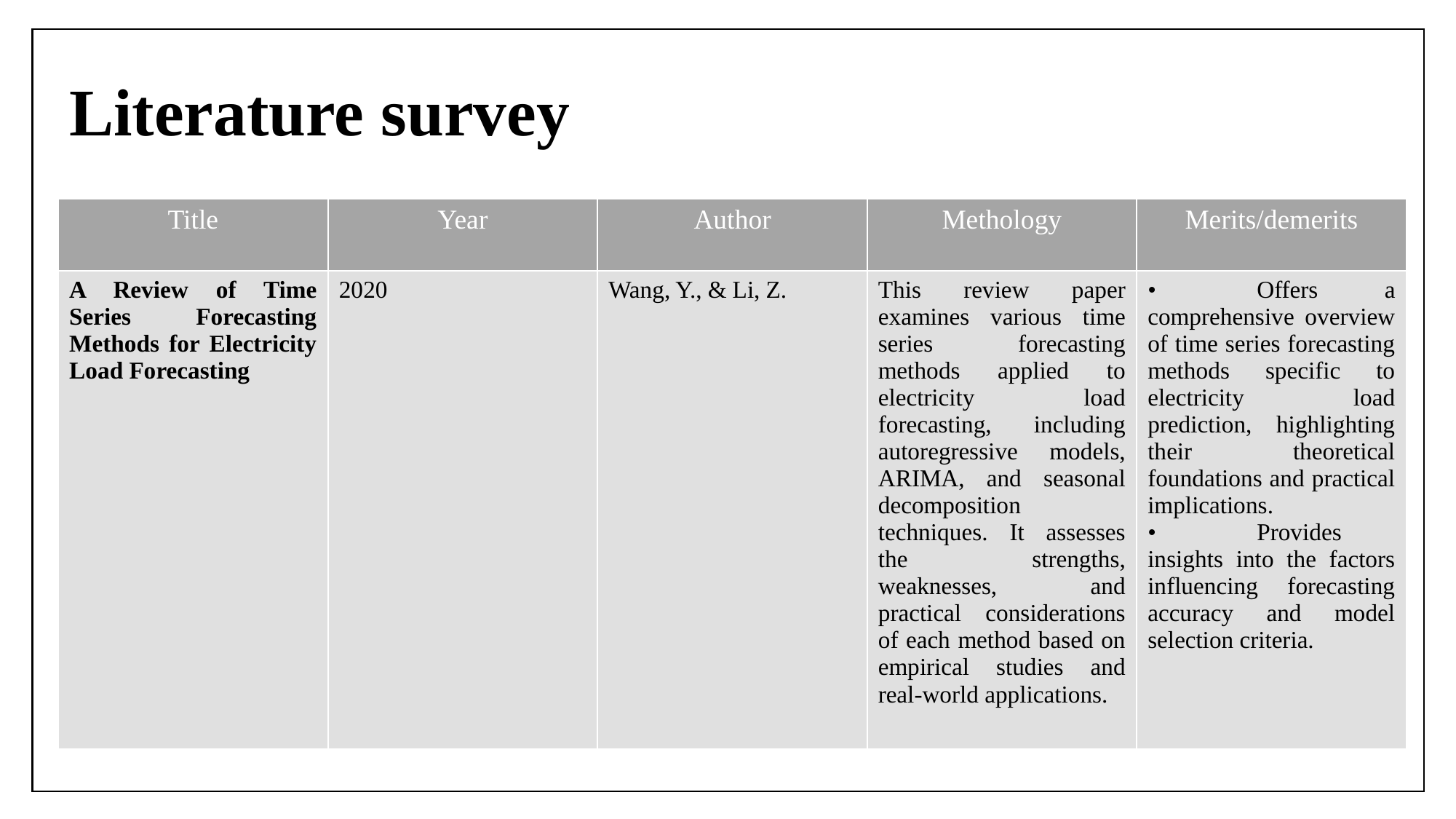

# Literature survey
| Title | Year | Author | Methology | Merits/demerits |
| --- | --- | --- | --- | --- |
| A Review of Time Series Forecasting Methods for Electricity Load Forecasting | 2020 | Wang, Y., & Li, Z. | This review paper examines various time series forecasting methods applied to electricity load forecasting, including autoregressive models, ARIMA, and seasonal decomposition techniques. It assesses the strengths, weaknesses, and practical considerations of each method based on empirical studies and real-world applications. | • Offers a comprehensive overview of time series forecasting methods specific to electricity load prediction, highlighting their theoretical foundations and practical implications. • Provides insights into the factors influencing forecasting accuracy and model selection criteria. |